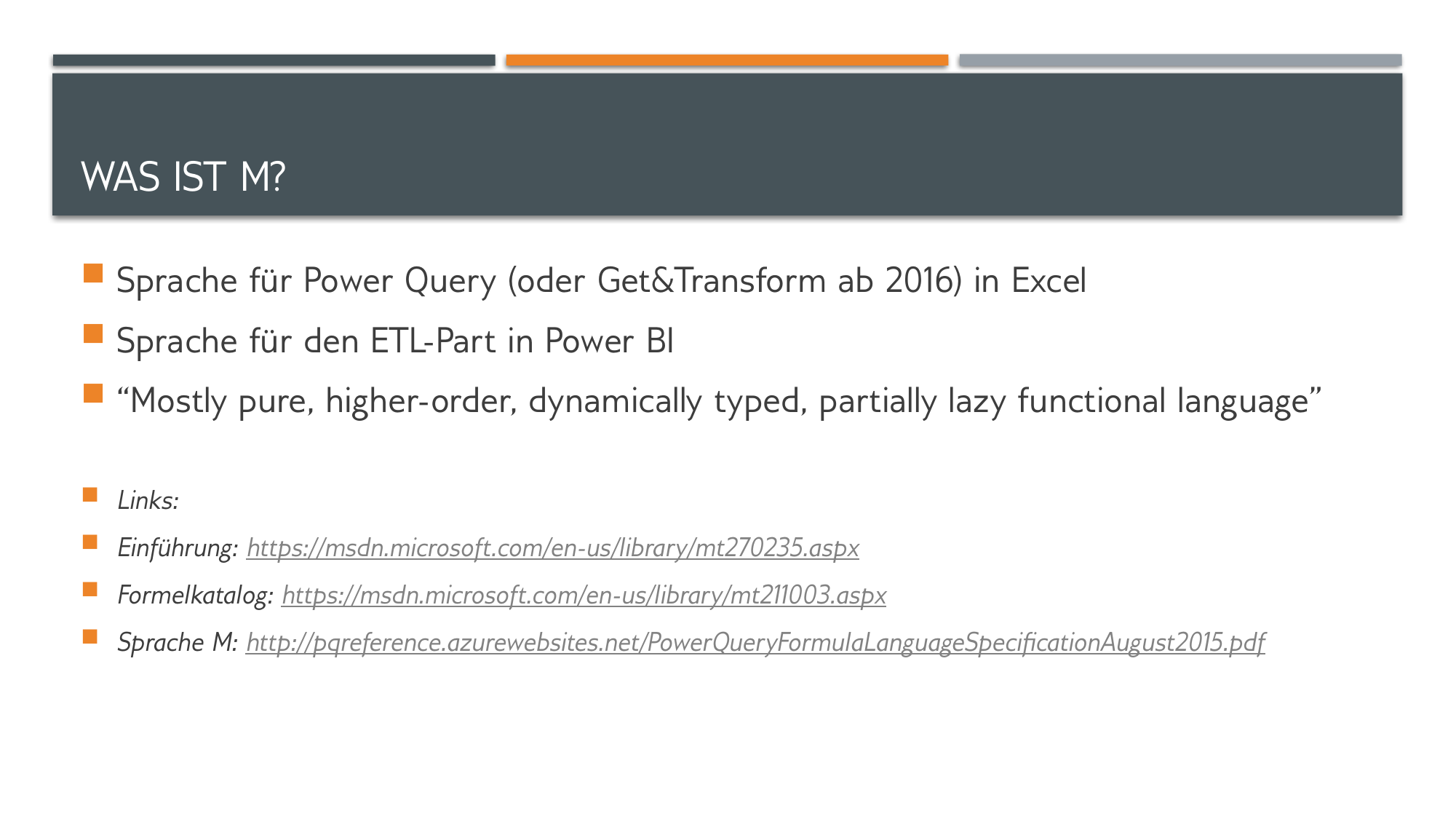

# Was ist M?
Sprache für Power Query (oder Get&Transform ab 2016) in Excel
Sprache für den ETL-Part in Power BI
“Mostly pure, higher-order, dynamically typed, partially lazy functional language”

Links:
Einführung: https://msdn.microsoft.com/en-us/library/mt270235.aspx
Formelkatalog: https://msdn.microsoft.com/en-us/library/mt211003.aspx
Sprache M: http://pqreference.azurewebsites.net/PowerQueryFormulaLanguageSpecificationAugust2015.pdf